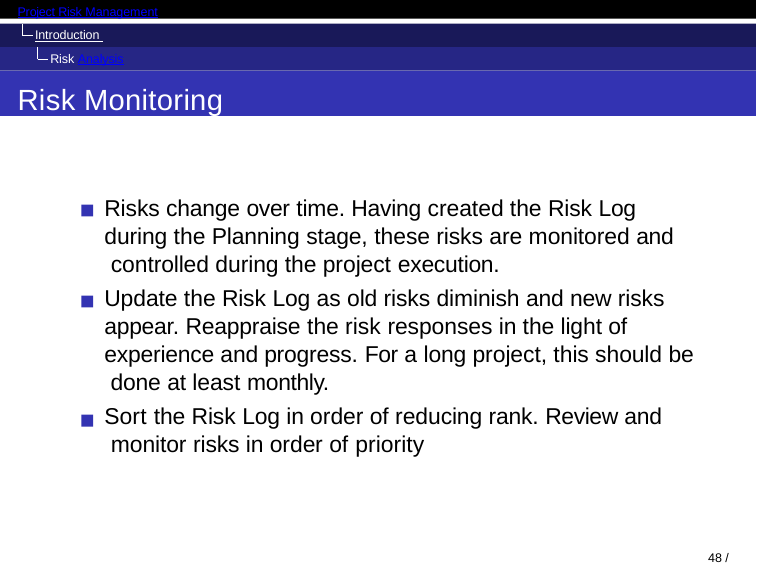

Project Risk Management
Introduction  Risk Analysis

Risk Monitoring
Risks change over time. Having created the Risk Log  during the Planning stage, these risks are monitored and  controlled during the project execution.
Update the Risk Log as old risks diminish and new risks  appear. Reappraise the risk responses in the light of  experience and progress. For a long project, this should be  done at least monthly.
Sort the Risk Log in order of reducing rank. Review and  monitor risks in order of priority

48 / 98